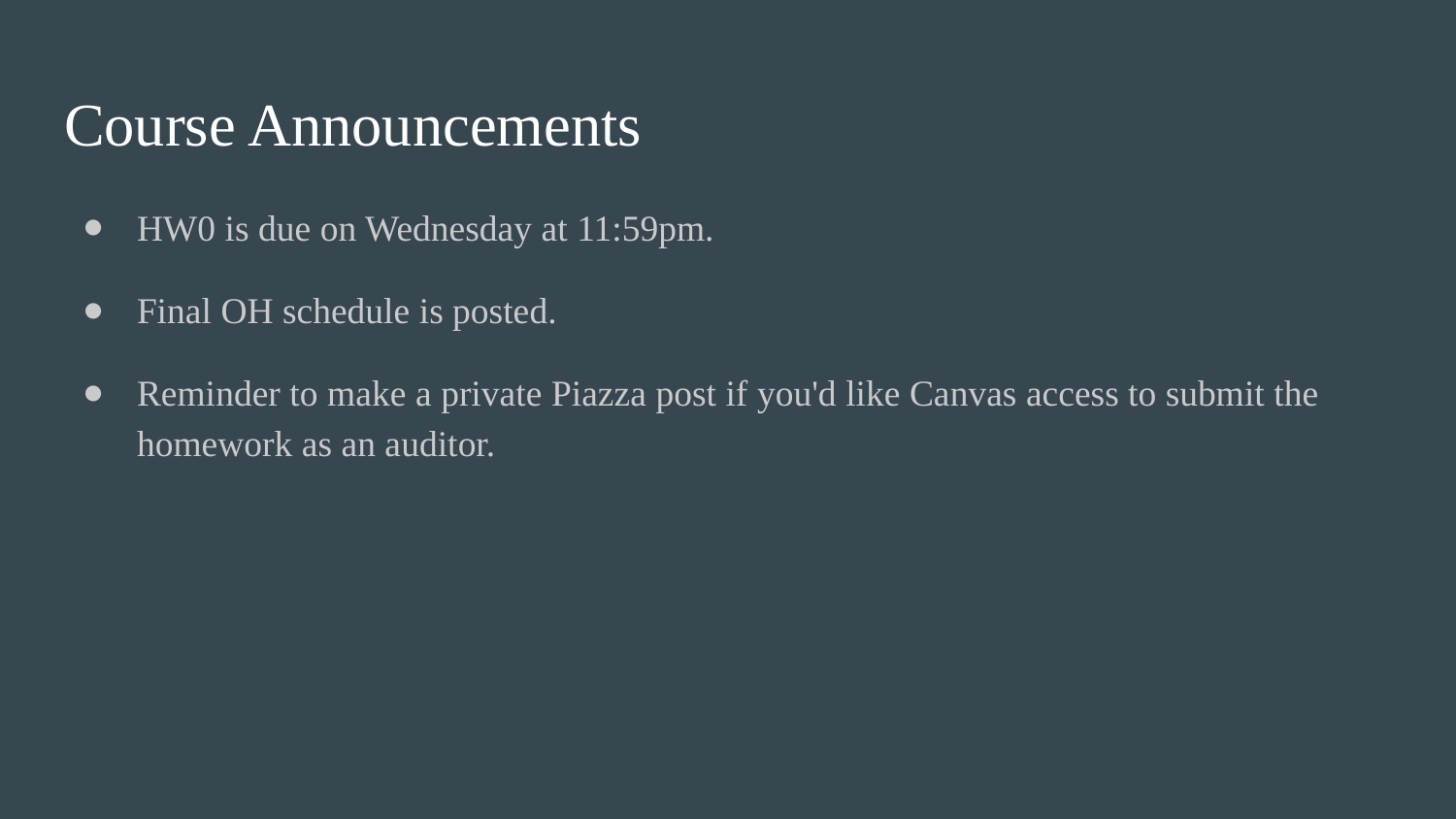

# Course Announcements
HW0 is due on Wednesday at 11:59pm.
Final OH schedule is posted.
Reminder to make a private Piazza post if you'd like Canvas access to submit the homework as an auditor.